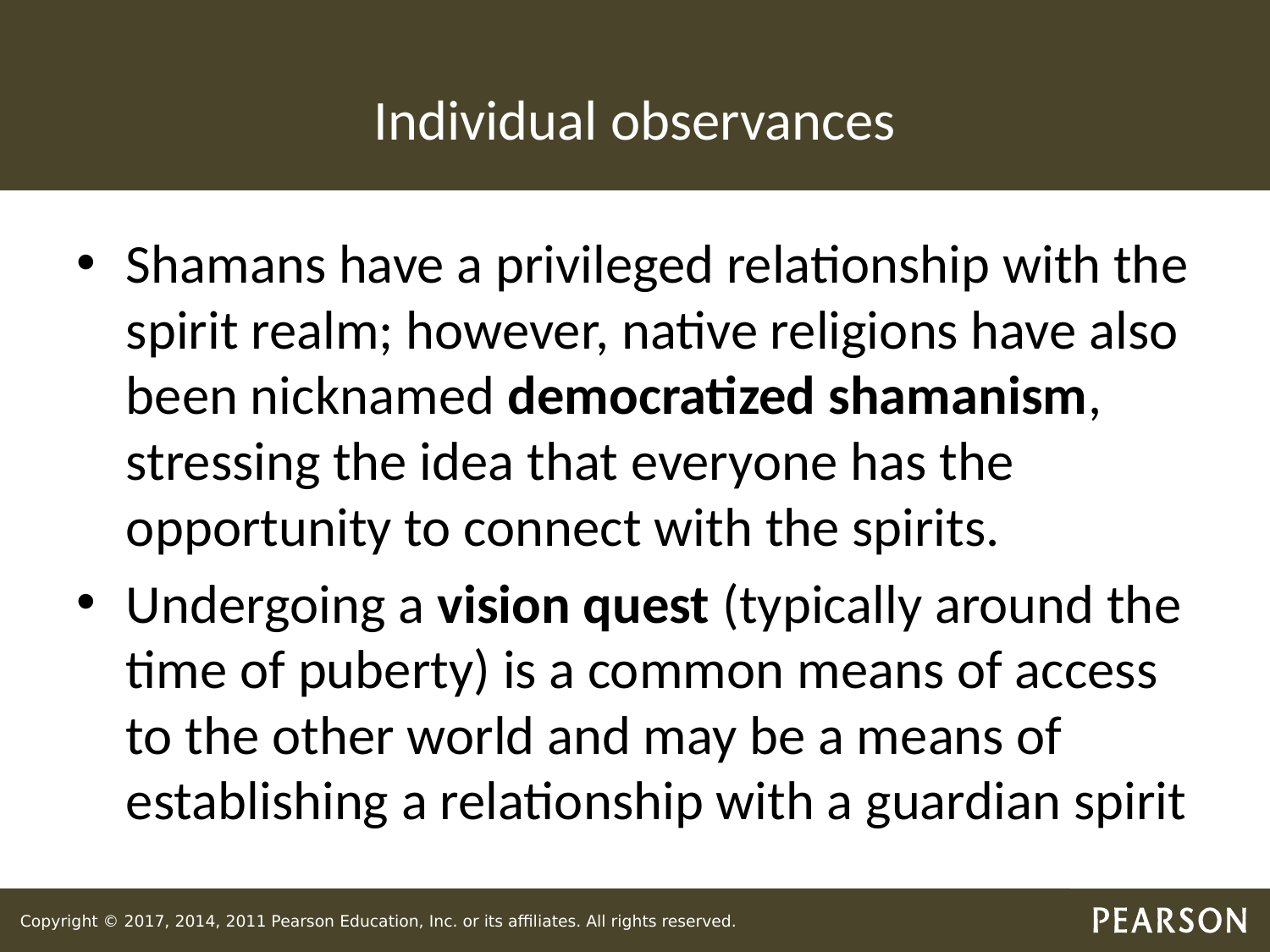

# Individual observances
Shamans have a privileged relationship with the spirit realm; however, native religions have also been nicknamed democratized shamanism, stressing the idea that everyone has the opportunity to connect with the spirits.
Undergoing a vision quest (typically around the time of puberty) is a common means of access to the other world and may be a means of establishing a relationship with a guardian spirit